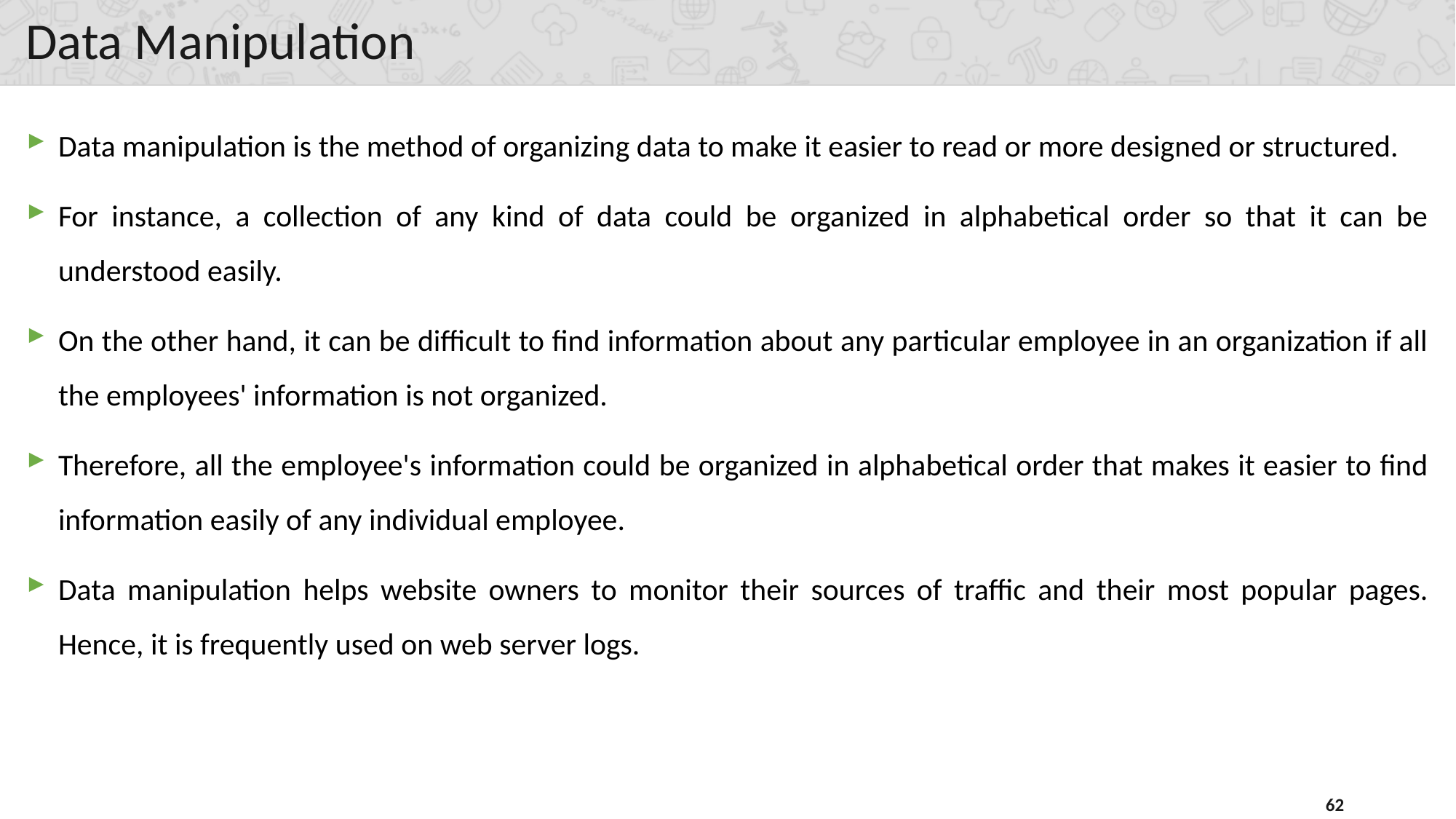

# Data Manipulation
Data manipulation is the method of organizing data to make it easier to read or more designed or structured.
For instance, a collection of any kind of data could be organized in alphabetical order so that it can be understood easily.
On the other hand, it can be difficult to find information about any particular employee in an organization if all the employees' information is not organized.
Therefore, all the employee's information could be organized in alphabetical order that makes it easier to find information easily of any individual employee.
Data manipulation helps website owners to monitor their sources of traffic and their most popular pages. Hence, it is frequently used on web server logs.